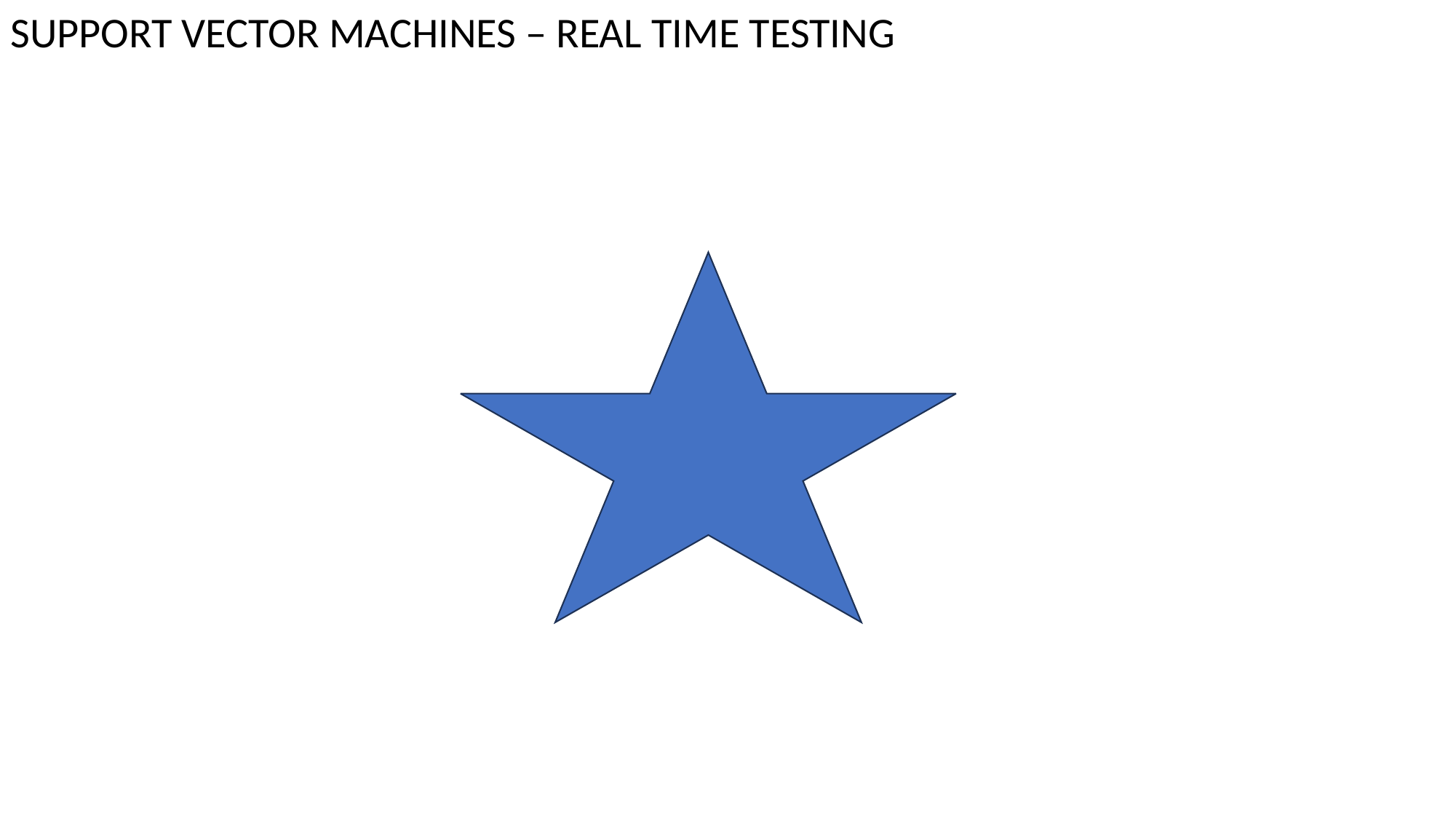

SUPPORT VECTOR MACHINES – REAL TIME TESTING